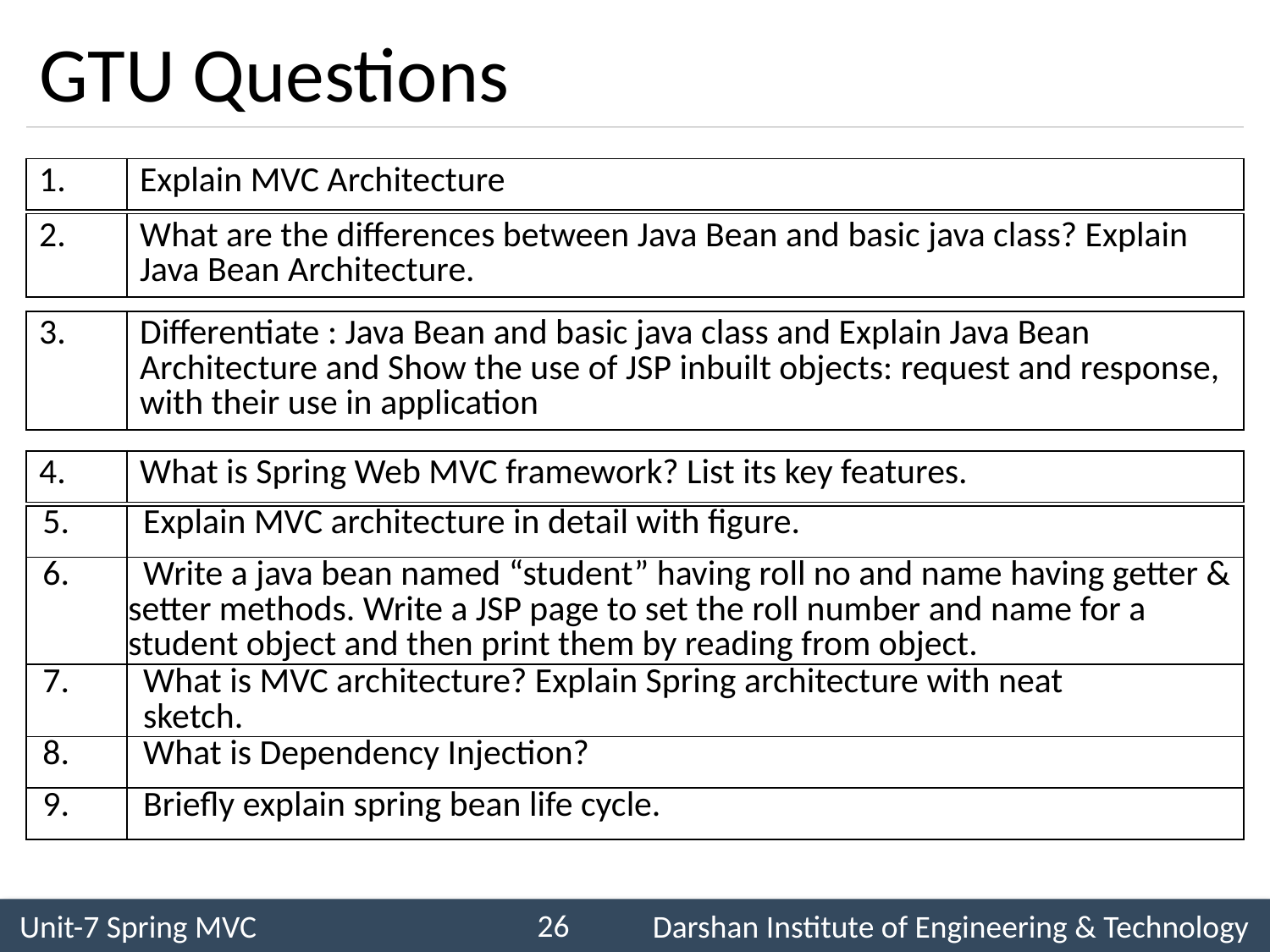

# GTU Questions
| 1. | Explain MVC Architecture |
| --- | --- |
| 2. | What are the differences between Java Bean and basic java class? Explain Java Bean Architecture. |
| --- | --- |
| 3. | Differentiate : Java Bean and basic java class and Explain Java Bean Architecture and Show the use of JSP inbuilt objects: request and response, with their use in application |
| --- | --- |
| 4. | What is Spring Web MVC framework? List its key features. |
| --- | --- |
| 5. | Explain MVC architecture in detail with figure. |
| --- | --- |
| 6. | Write a java bean named “student” having roll no and name having getter & setter methods. Write a JSP page to set the roll number and name for a student object and then print them by reading from object. |
| 7. | What is MVC architecture? Explain Spring architecture with neat sketch. |
| 8. | What is Dependency Injection? |
| 9. | Briefly explain spring bean life cycle. |
26